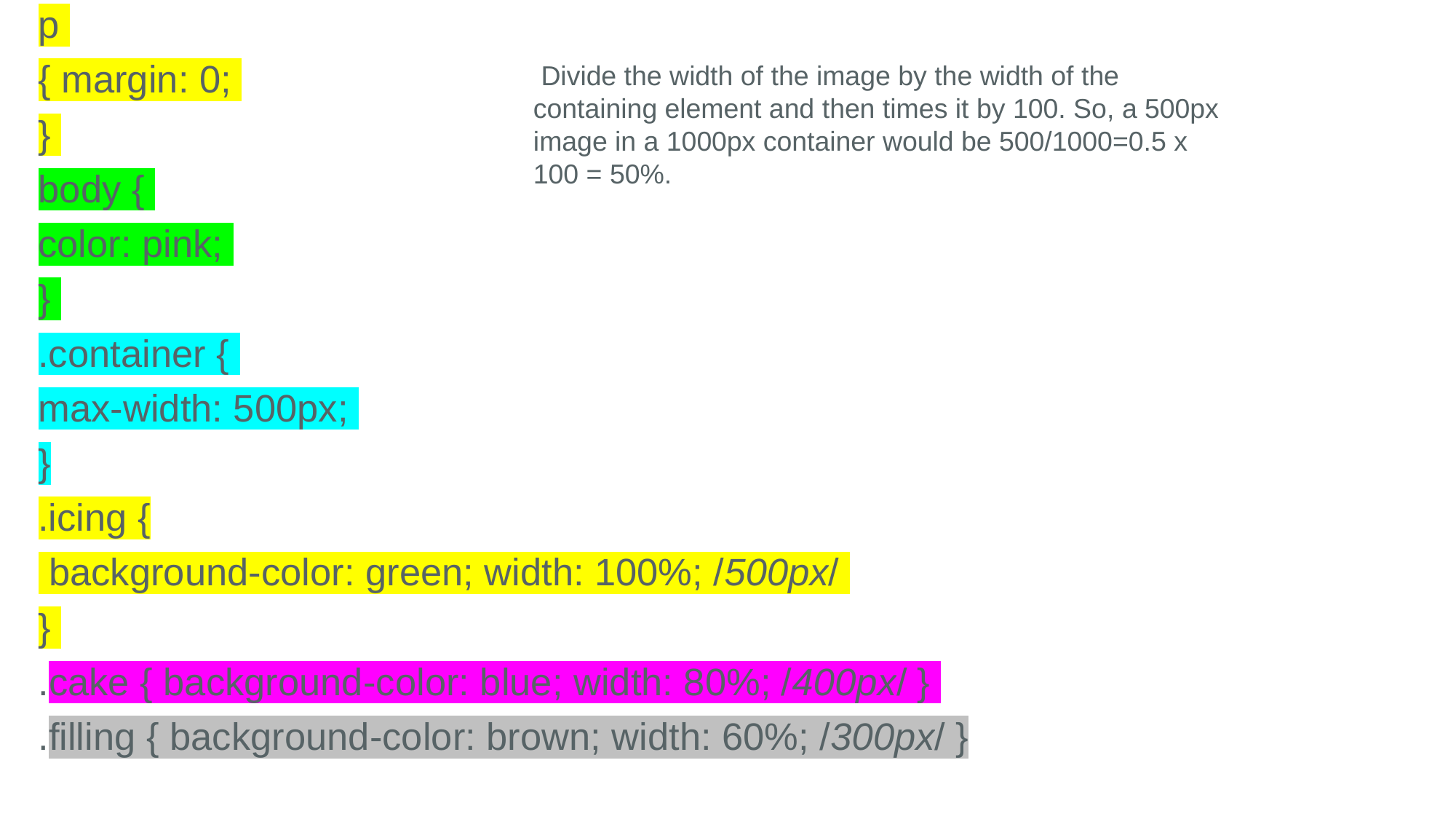

p
{ margin: 0;
}
body {
color: pink;
}
.container {
max-width: 500px;
}
.icing {
 background-color: green; width: 100%; /500px/
}
.cake { background-color: blue; width: 80%; /400px/ }
.filling { background-color: brown; width: 60%; /300px/ }

 Divide the width of the image by the width of the containing element and then times it by 100. So, a 500px image in a 1000px container would be 500/1000=0.5 x 100 = 50%.